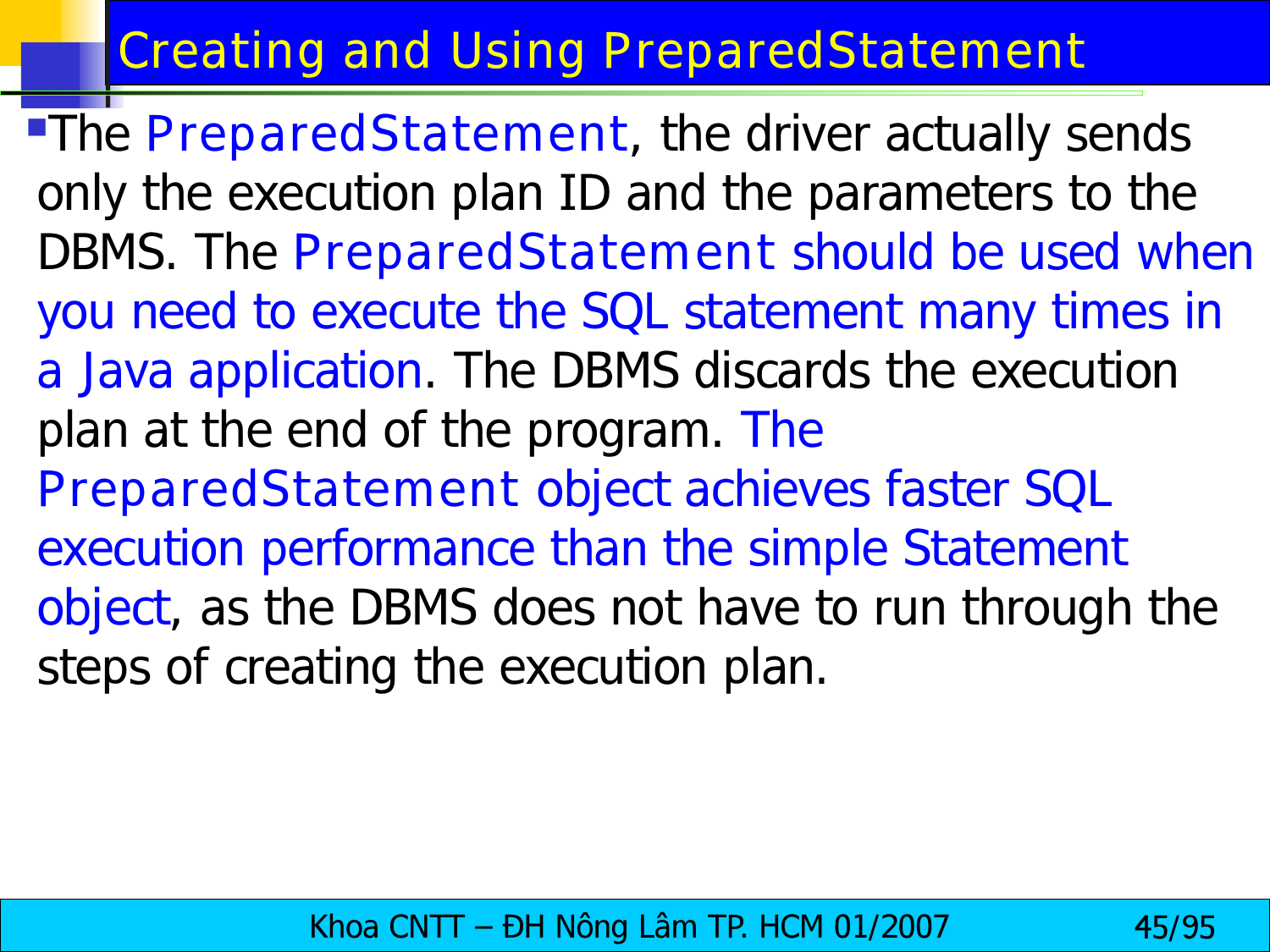

# Creating and Using PreparedStatement
The PreparedStatement, the driver actually sends only the execution plan ID and the parameters to the DBMS. The PreparedStatement should be used when you need to execute the SQL statement many times in a Java application. The DBMS discards the execution plan at the end of the program. The PreparedStatement object achieves faster SQL execution performance than the simple Statement object, as the DBMS does not have to run through the steps of creating the execution plan.